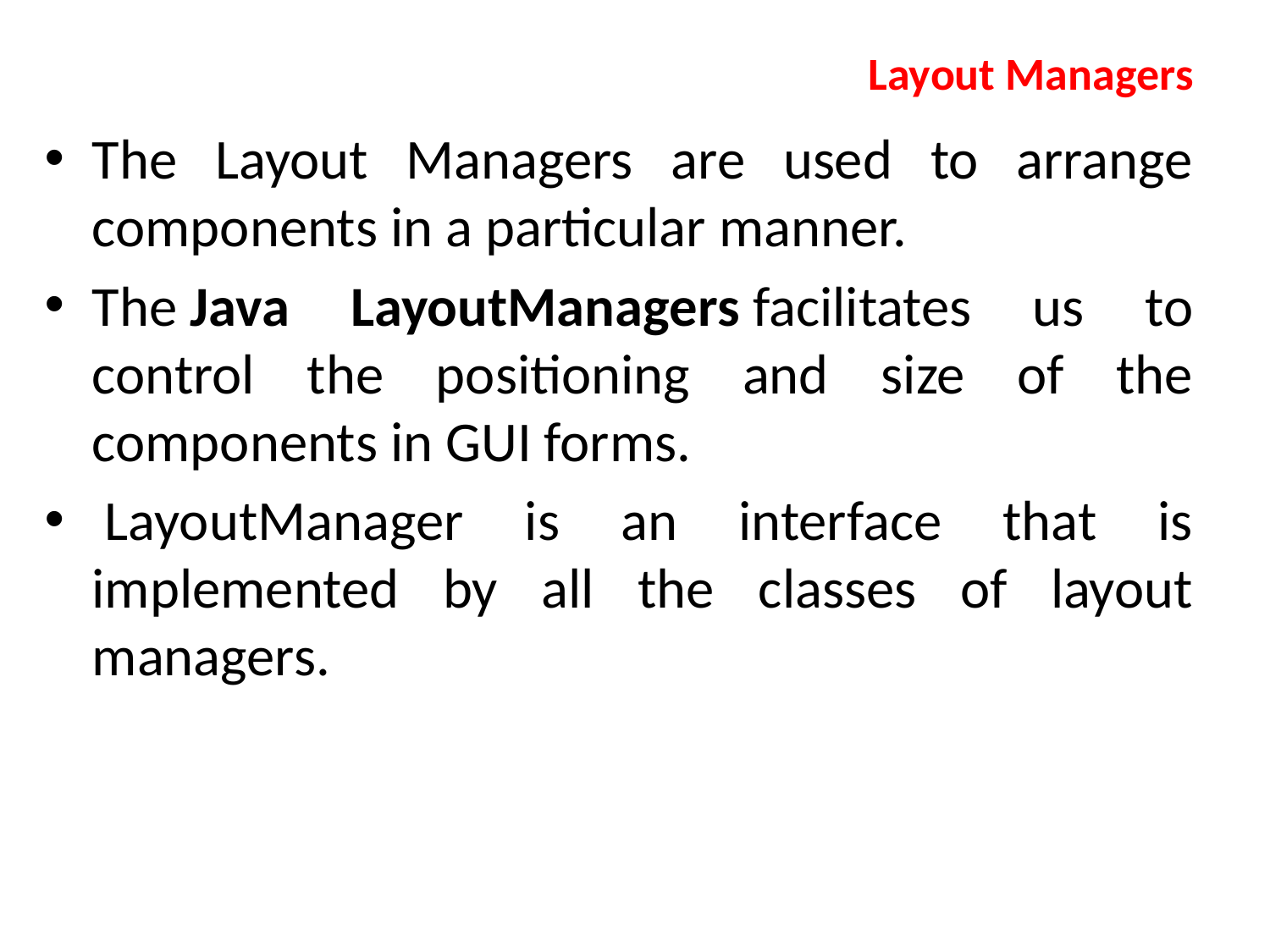

# Layout Managers
The Layout Managers are used to arrange components in a particular manner.
The Java LayoutManagers facilitates us to control the positioning and size of the components in GUI forms.
 LayoutManager is an interface that is implemented by all the classes of layout managers.